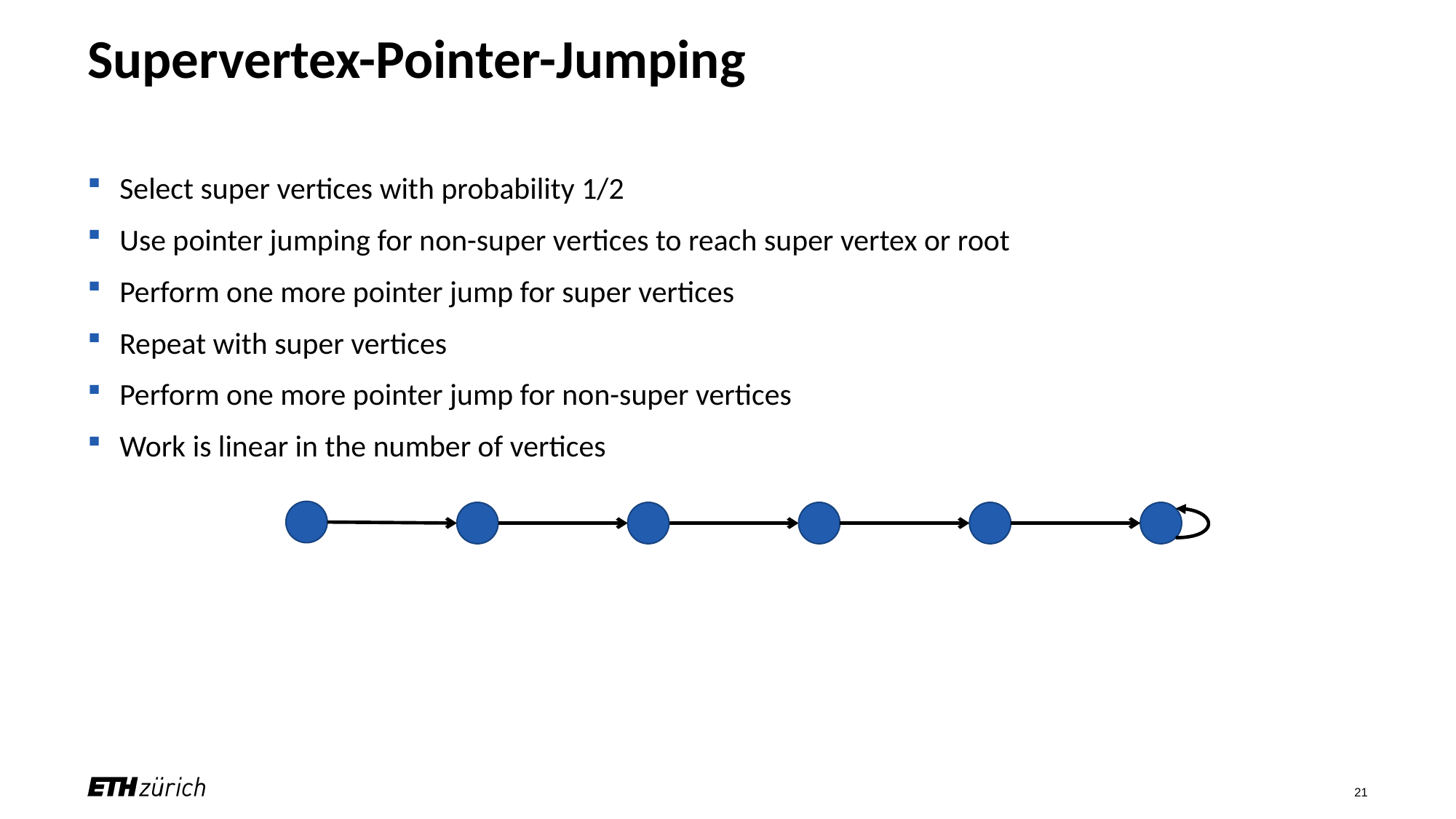

# Supervertex-Pointer-Jumping
Select super vertices with probability 1/2
Use pointer jumping for non-super vertices to reach super vertex or root
Perform one more pointer jump for super vertices
Repeat with super vertices
Perform one more pointer jump for non-super vertices
Work is linear in the number of vertices

21